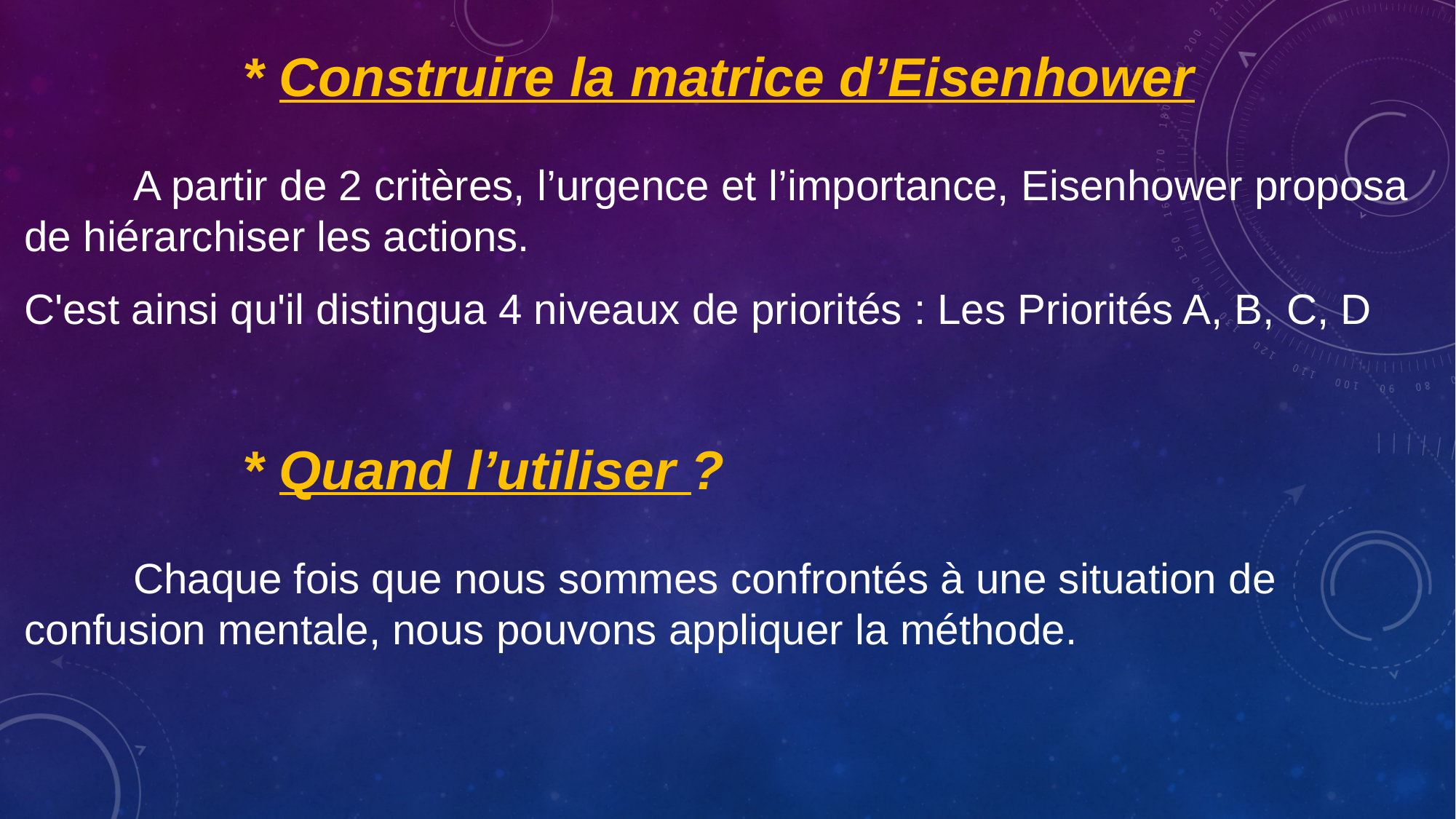

* Construire la matrice d’Eisenhower

	A partir de 2 critères, l’urgence et l’importance, Eisenhower proposa de hiérarchiser les actions.

C'est ainsi qu'il distingua 4 niveaux de priorités : Les Priorités A, B, C, D

		* Quand l’utiliser ?

	Chaque fois que nous sommes confrontés à une situation de confusion mentale, nous pouvons appliquer la méthode.